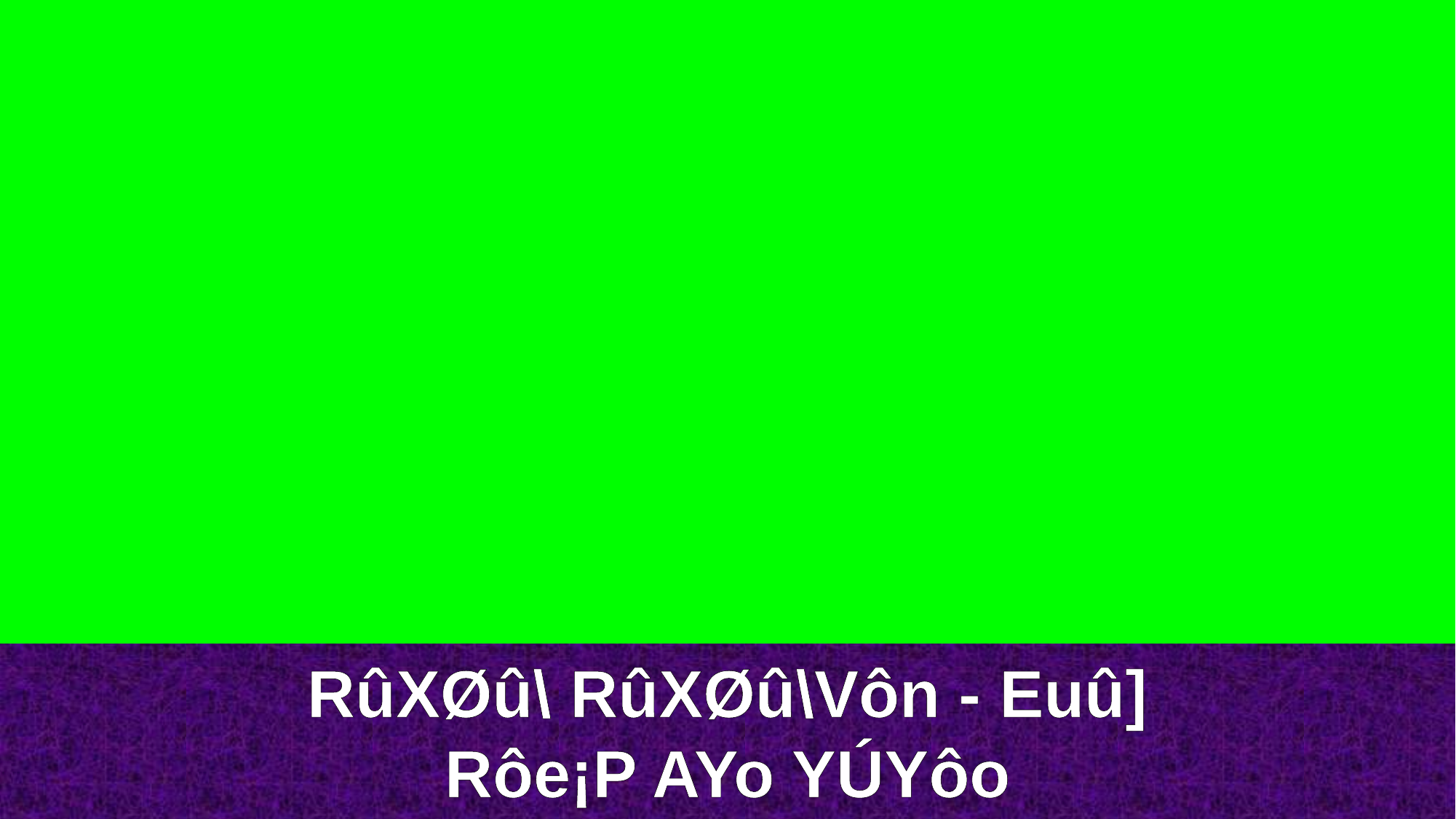

RûXØû\ RûXØû\Vôn - Euû]
Rôe¡P AYo YÚYôo